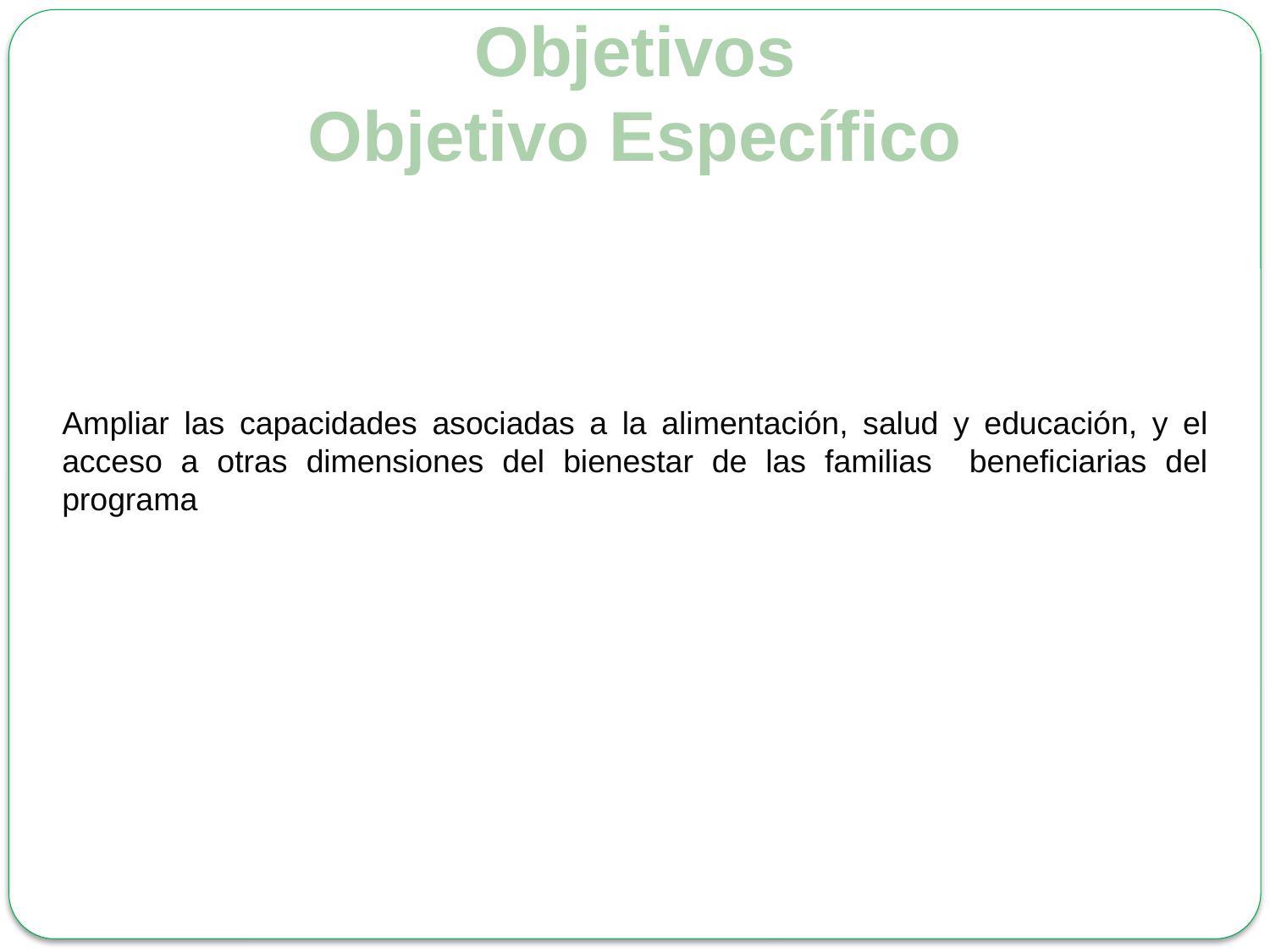

Objetivos
Objetivo Específico
Ampliar las capacidades asociadas a la alimentación, salud y educación, y el acceso a otras dimensiones del bienestar de las familias  beneficiarias del programa